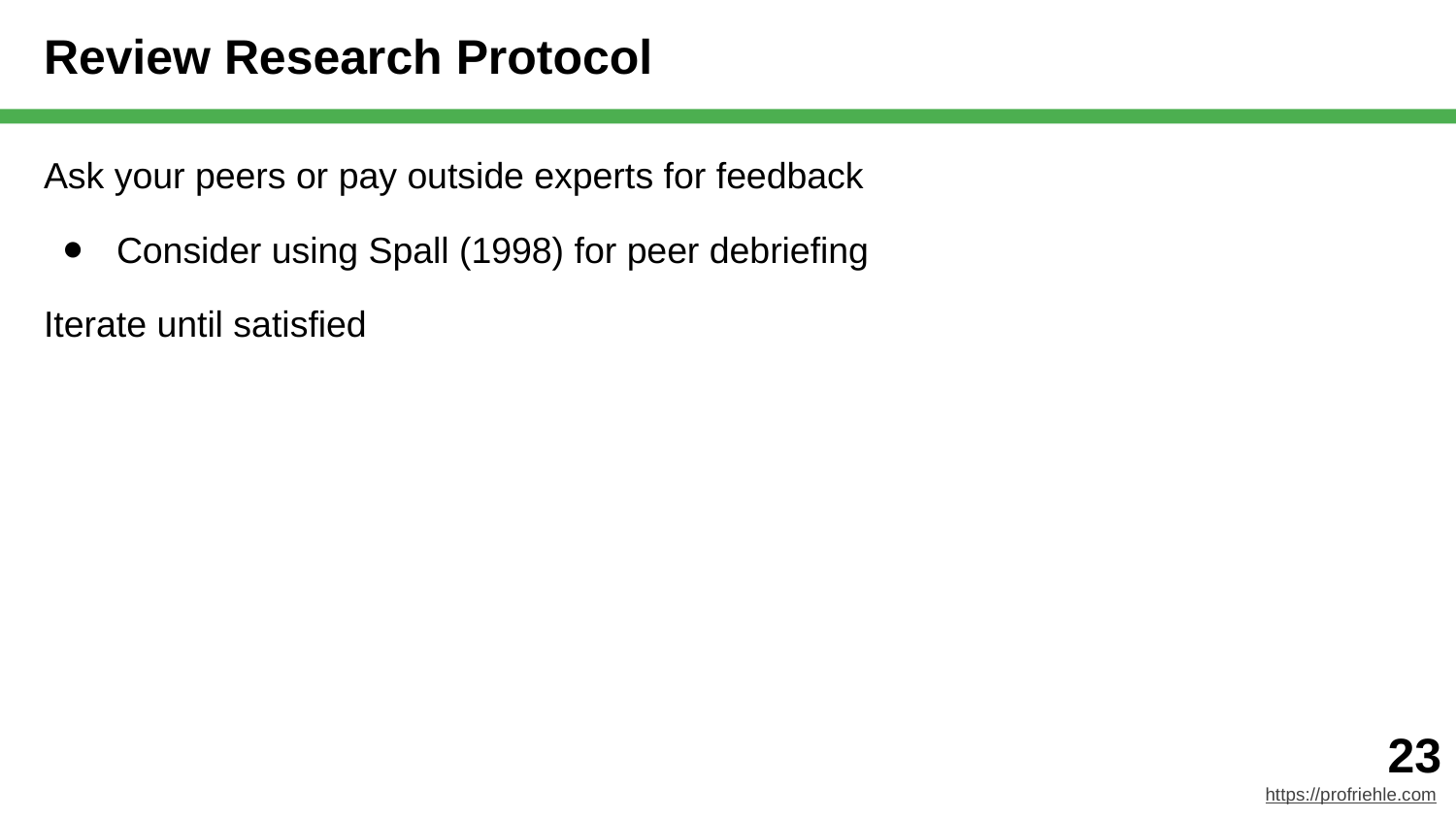

# Review Research Protocol
Ask your peers or pay outside experts for feedback
Consider using Spall (1998) for peer debriefing
Iterate until satisfied
23
https://profriehle.com